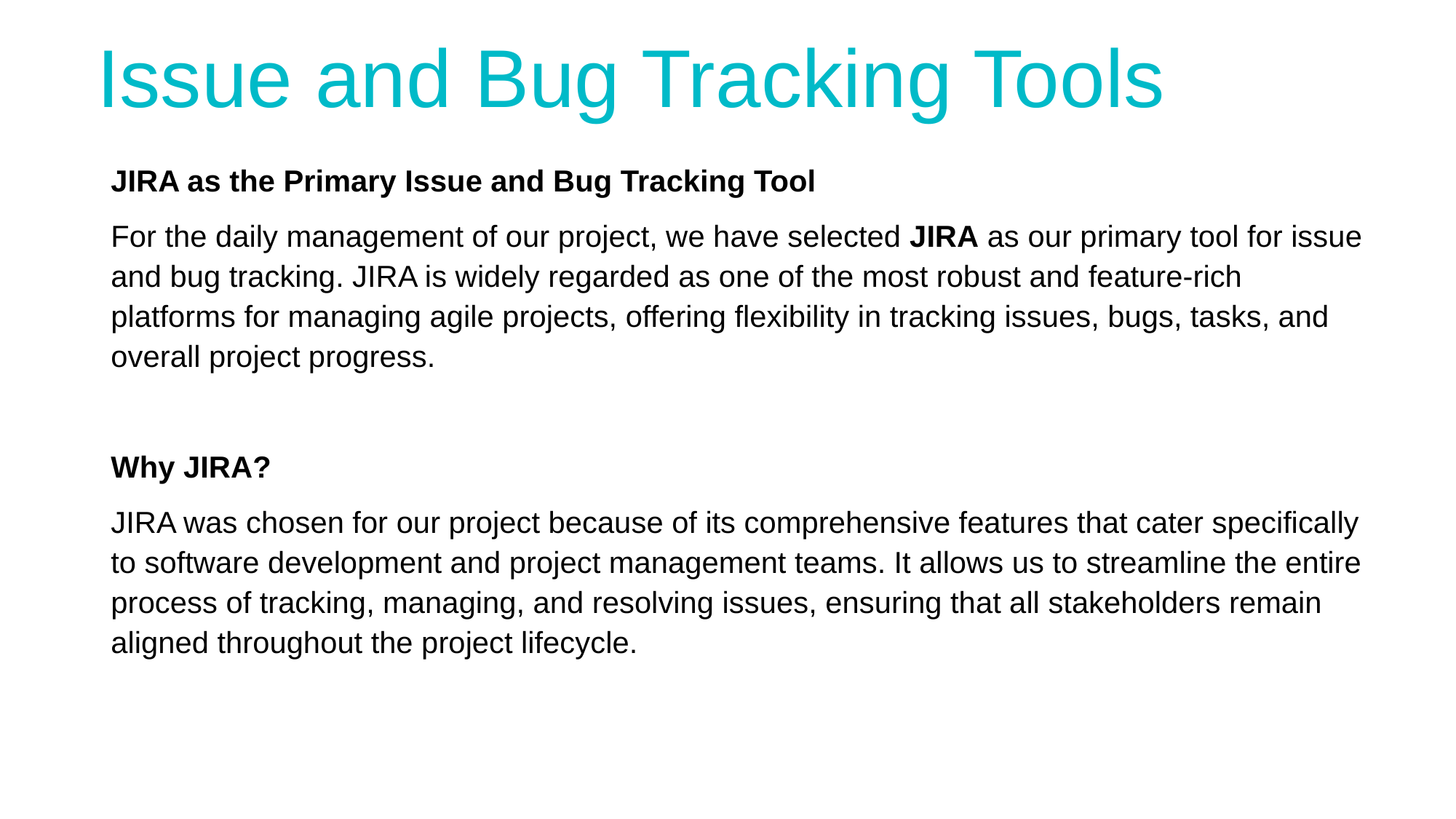

# Issue and Bug Tracking Tools
JIRA as the Primary Issue and Bug Tracking Tool
For the daily management of our project, we have selected JIRA as our primary tool for issue and bug tracking. JIRA is widely regarded as one of the most robust and feature-rich platforms for managing agile projects, offering flexibility in tracking issues, bugs, tasks, and overall project progress.

Why JIRA?
JIRA was chosen for our project because of its comprehensive features that cater specifically to software development and project management teams. It allows us to streamline the entire process of tracking, managing, and resolving issues, ensuring that all stakeholders remain aligned throughout the project lifecycle.